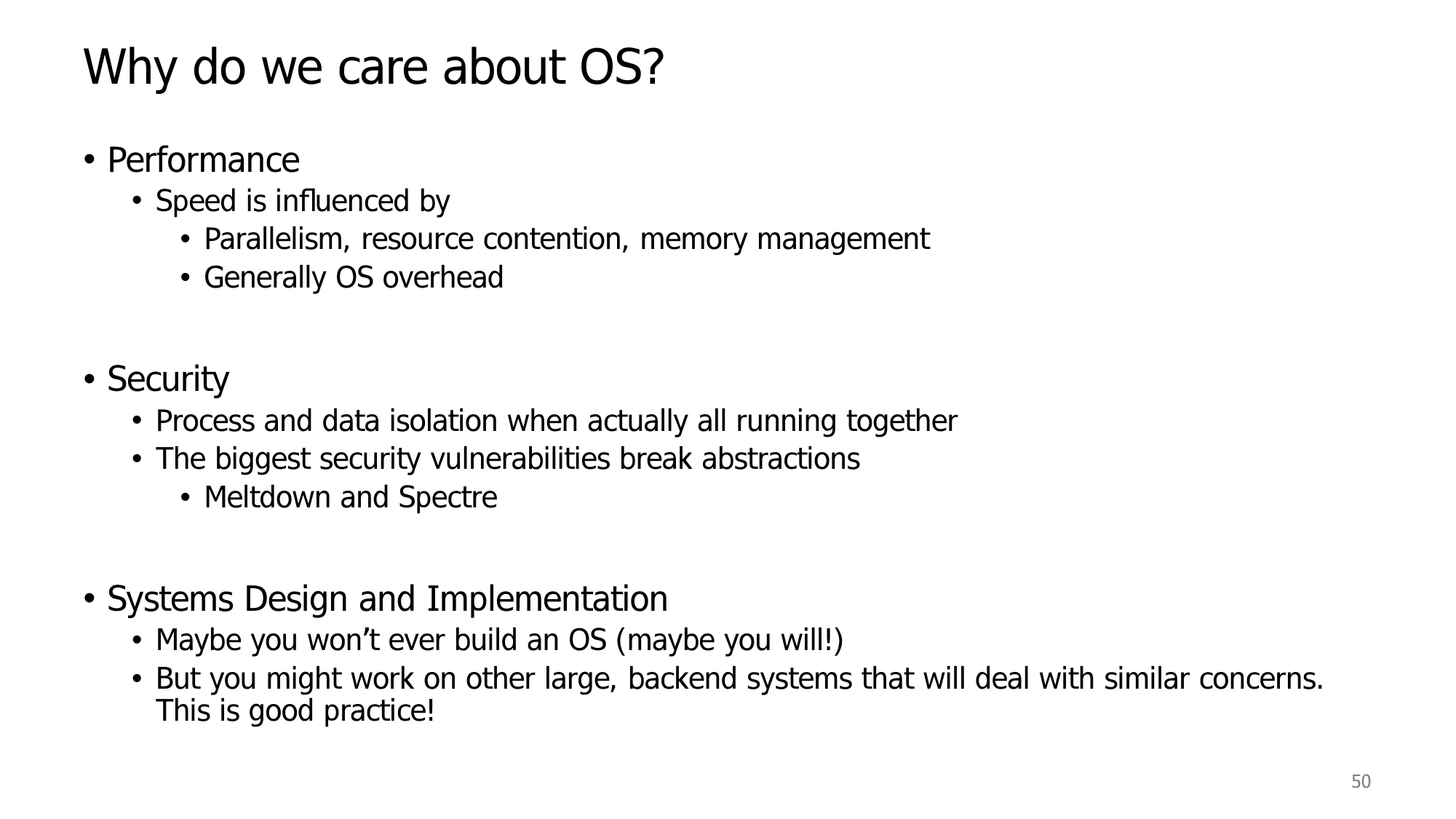

# Why do we care about OS?
Performance
Speed is influenced by
Parallelism, resource contention, memory management
Generally OS overhead

Security
Process and data isolation when actually all running together
The biggest security vulnerabilities break abstractions
Meltdown and Spectre

Systems Design and Implementation
Maybe you won’t ever build an OS (maybe you will!)
But you might work on other large, backend systems that will deal with similar concerns. This is good practice!
50